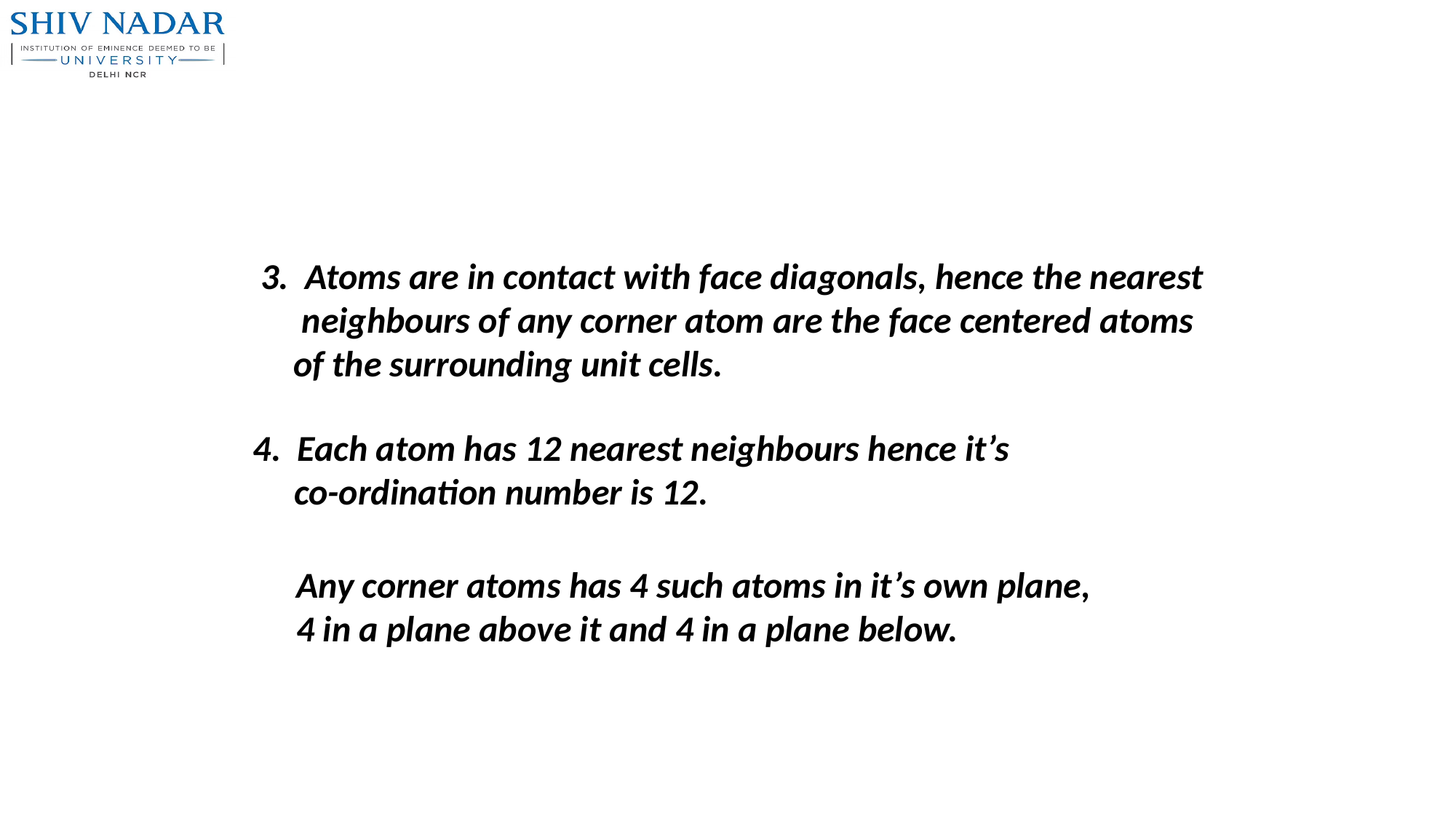

3.  Atoms are in contact with face diagonals, hence the nearest
     neighbours of any corner atom are the face centered atoms
    of the surrounding unit cells.
4.  Each atom has 12 nearest neighbours hence it’s
     co-ordination number is 12.
Any corner atoms has 4 such atoms in it’s own plane,
4 in a plane above it and 4 in a plane below.